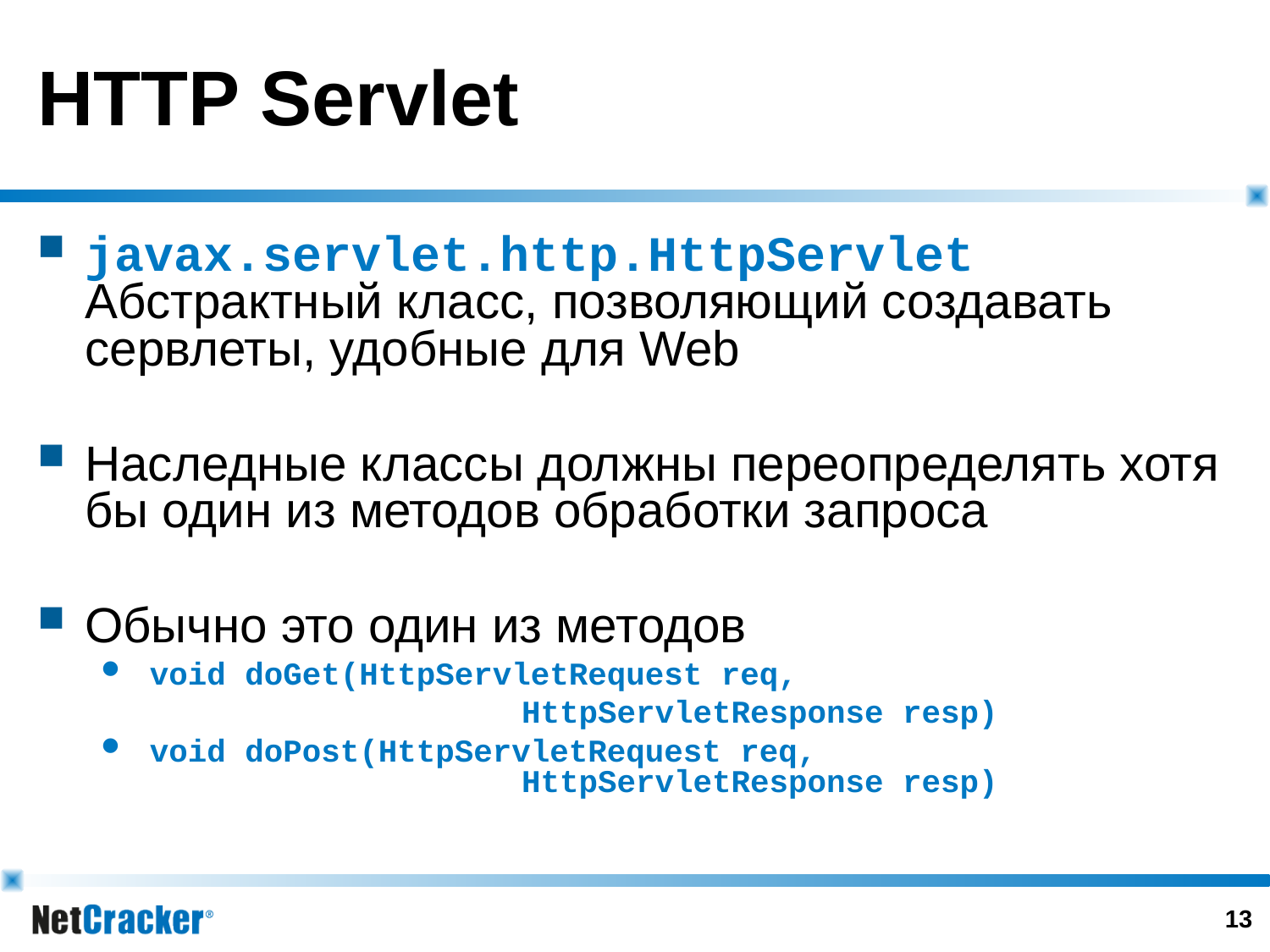

# HTTP Servlet
javax.servlet.http.HttpServlet
Абстрактный класс, позволяющий создавать сервлеты, удобные для Web

Наследные классы должны переопределять хотя бы один из методов обработки запроса

Обычно это один из методов
 void doGet(HttpServletRequest req,
			HttpServletResponse resp)
 void doPost(HttpServletRequest req,
			HttpServletResponse resp)

13